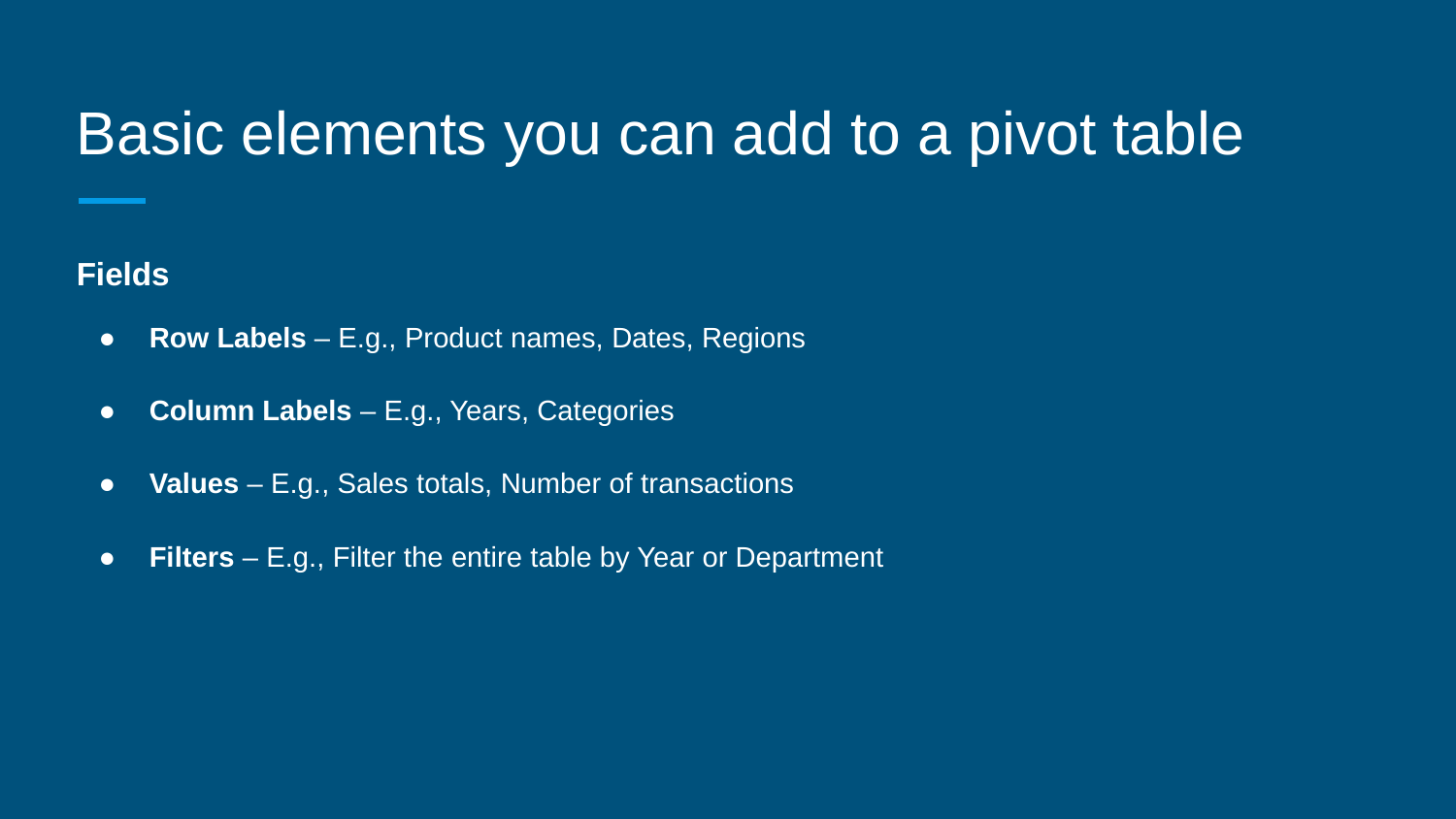

# Basic elements you can add to a pivot table
Fields
Row Labels – E.g., Product names, Dates, Regions
Column Labels – E.g., Years, Categories
Values – E.g., Sales totals, Number of transactions
Filters – E.g., Filter the entire table by Year or Department